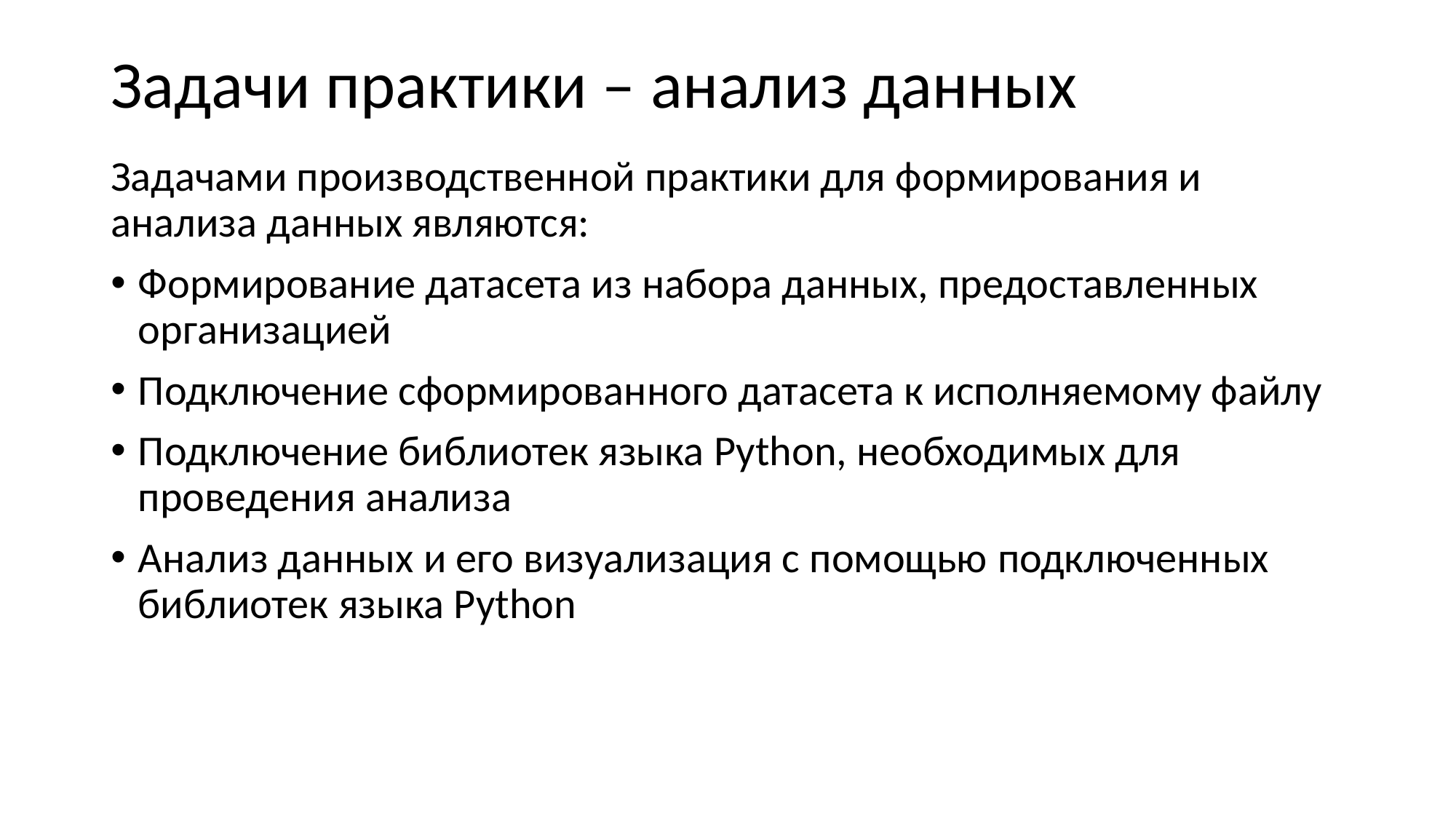

# Задачи практики – анализ данных
Задачами производственной практики для формирования и анализа данных являются:
Формирование датасета из набора данных, предоставленных организацией
Подключение сформированного датасета к исполняемому файлу
Подключение библиотек языка Python, необходимых для проведения анализа
Анализ данных и его визуализация с помощью подключенных библиотек языка Python